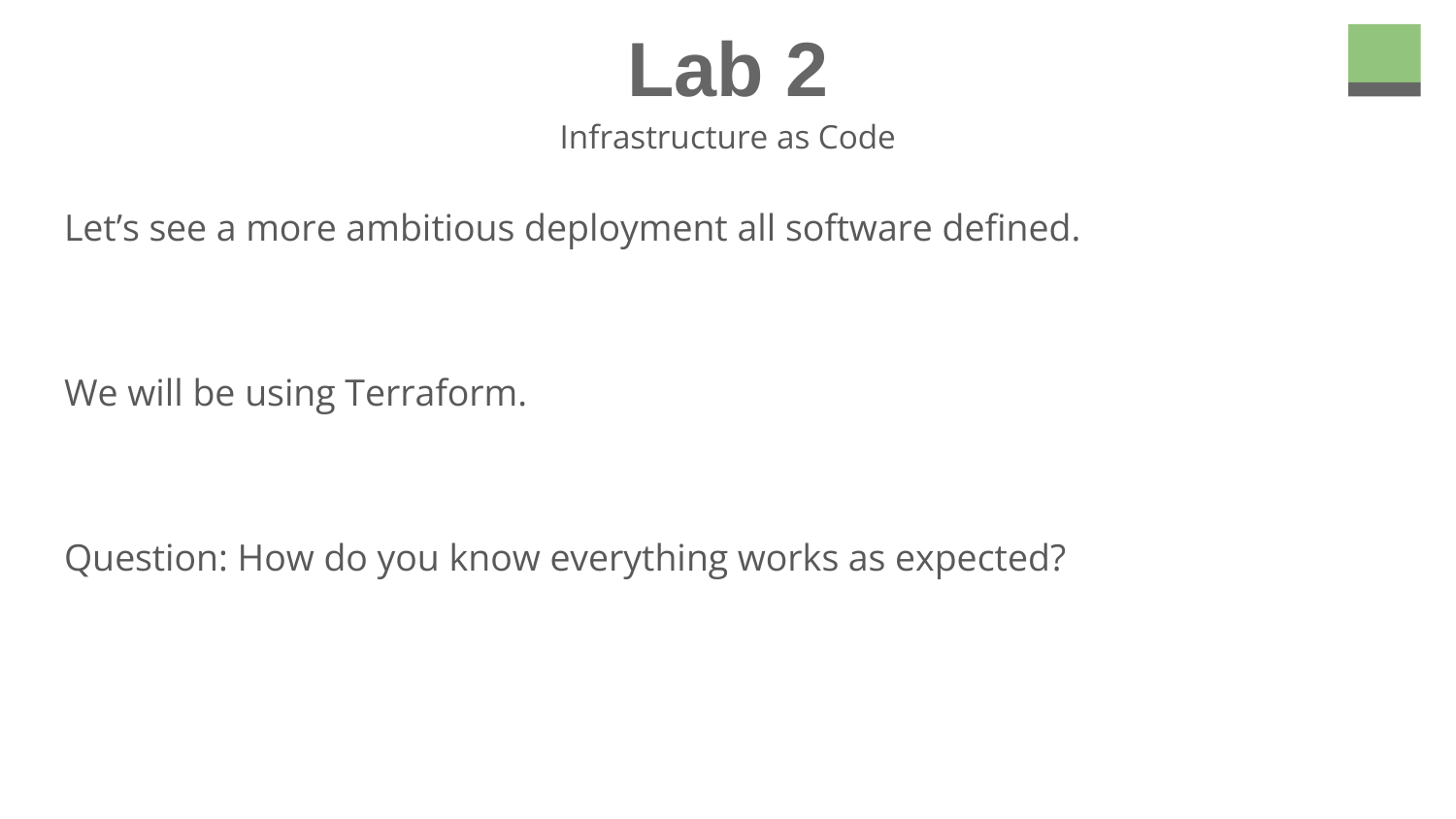

# Lab 2
Infrastructure as Code
Let’s see a more ambitious deployment all software defined.

We will be using Terraform.

Question: How do you know everything works as expected?